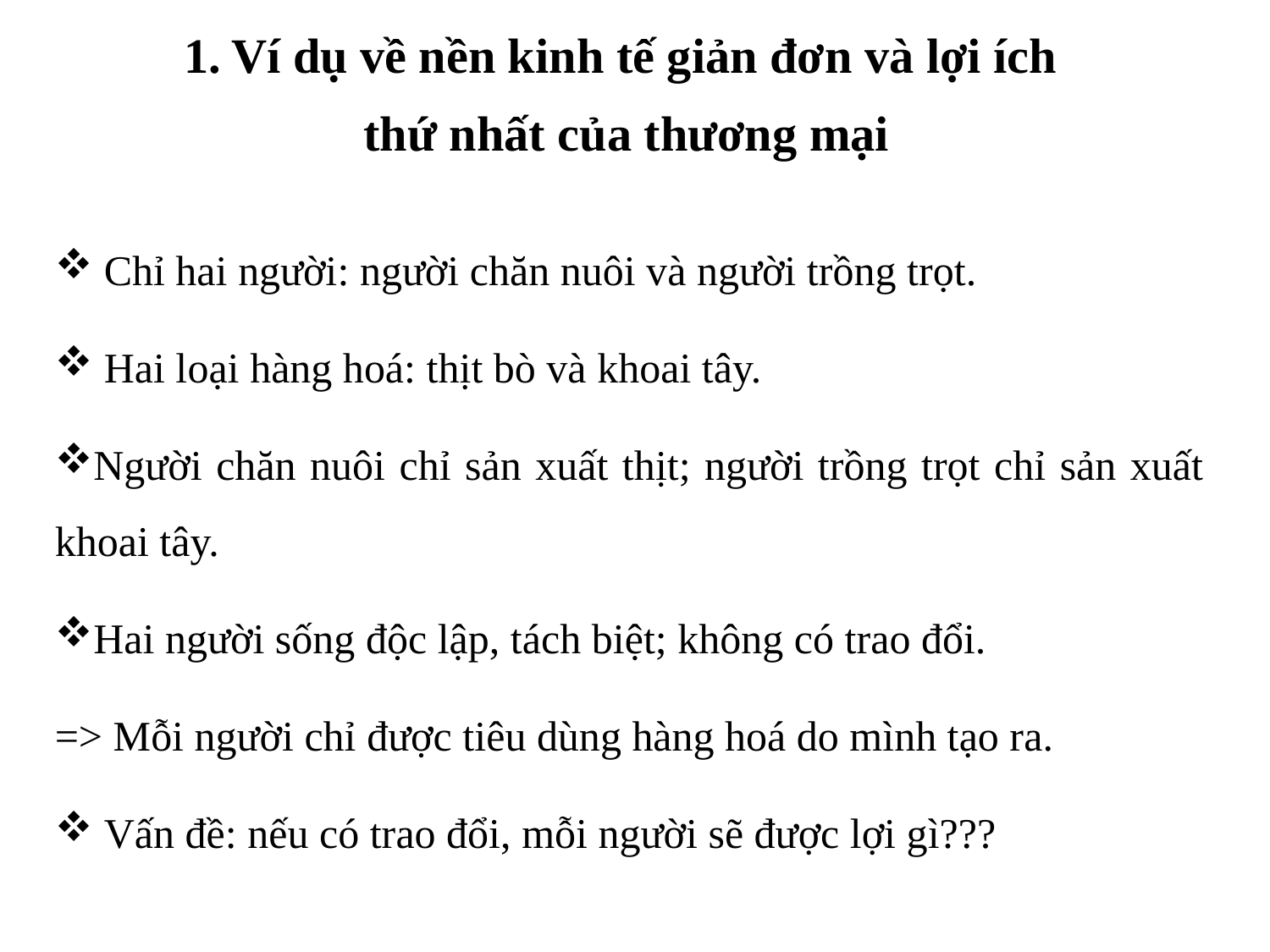

Ví dụ về nền kinh tế giản đơn và lợi ích
thứ nhất của thương mại

 Chỉ hai người: người chăn nuôi và người trồng trọt.
 Hai loại hàng hoá: thịt bò và khoai tây.
Người chăn nuôi chỉ sản xuất thịt; người trồng trọt chỉ sản xuất khoai tây.
Hai người sống độc lập, tách biệt; không có trao đổi.
=> Mỗi người chỉ được tiêu dùng hàng hoá do mình tạo ra.
 Vấn đề: nếu có trao đổi, mỗi người sẽ được lợi gì???